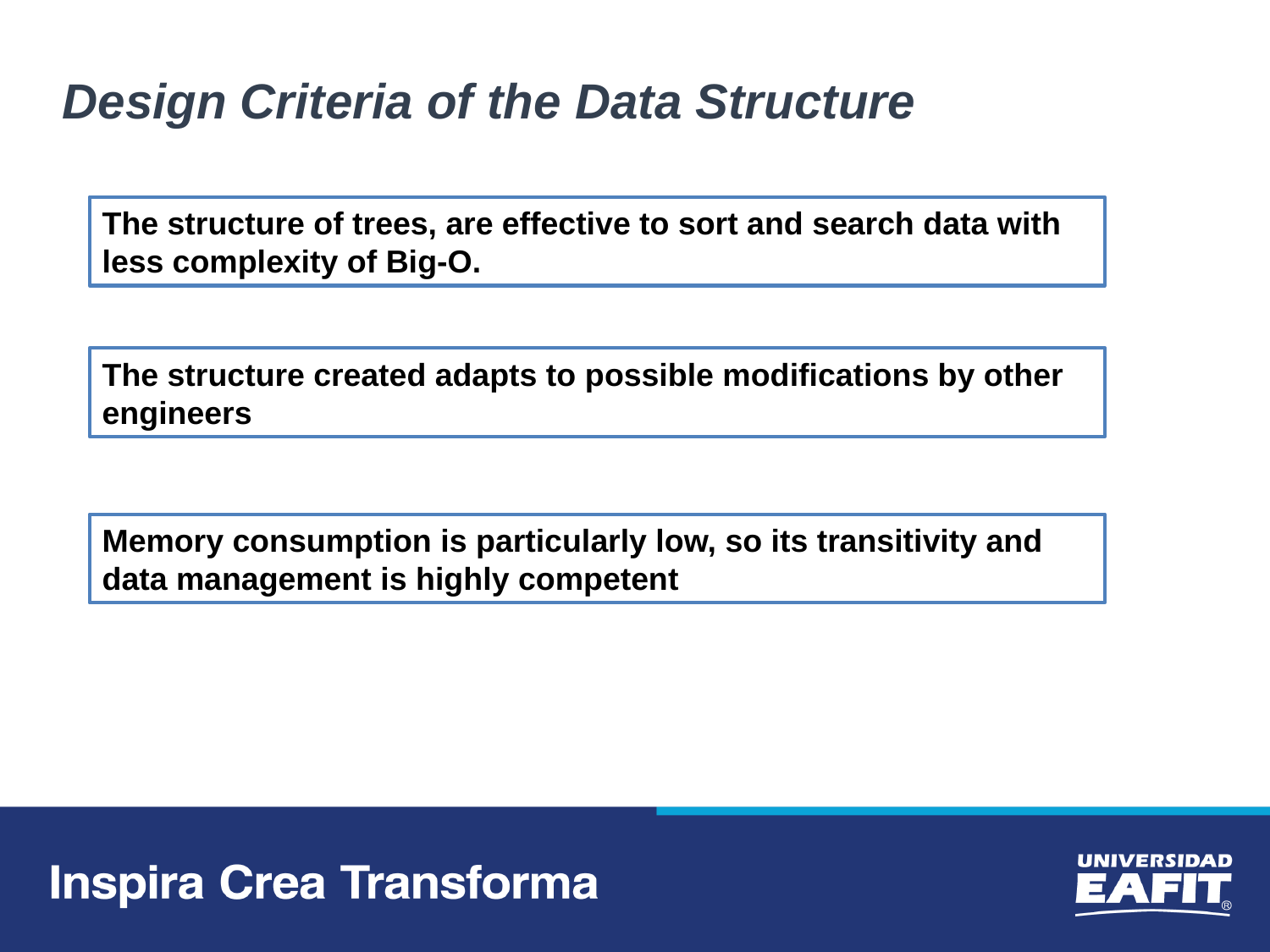

Design Criteria of the Data Structure
The structure of trees, are effective to sort and search data with less complexity of Big-O.

The structure created adapts to possible modifications by other engineers
Memory consumption is particularly low, so its transitivity and data management is highly competent